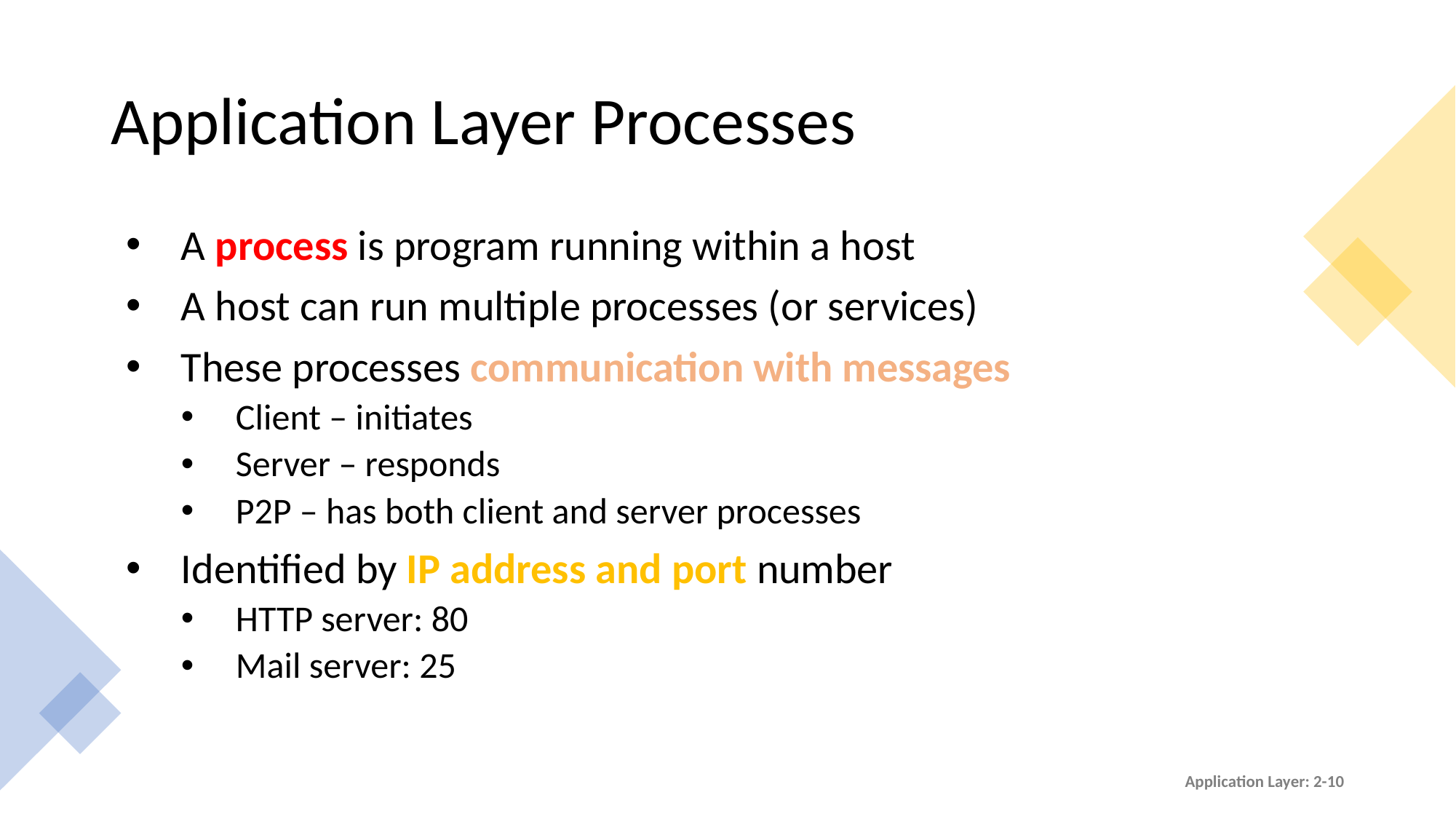

# Application Layer Processes

A process is program running within a host
A host can run multiple processes (or services)
These processes communication with messages
Client – initiates
Server – responds
P2P – has both client and server processes
Identified by IP address and port number
HTTP server: 80
Mail server: 25
Application Layer: 2-10